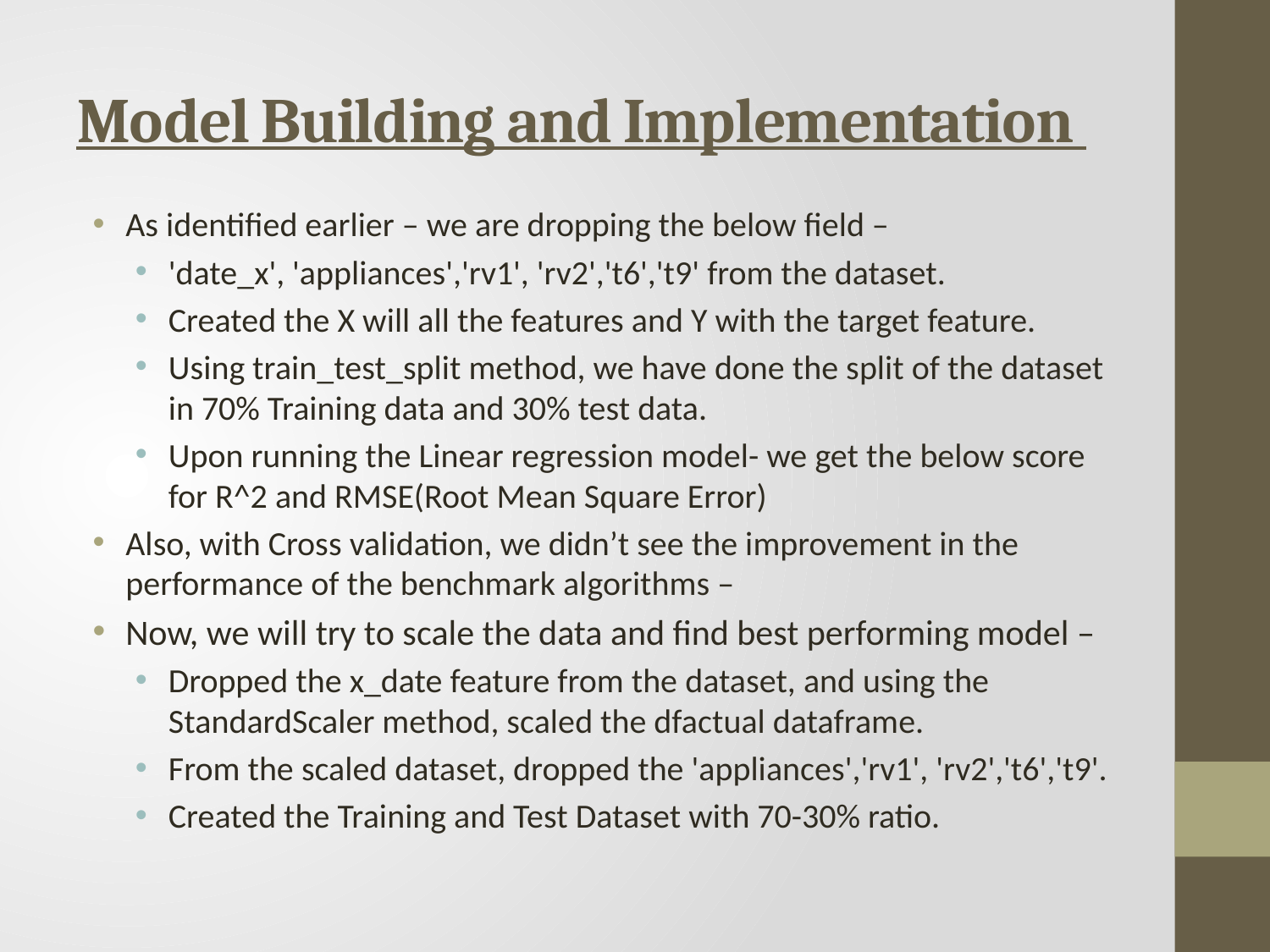

# Model Building and Implementation
As identified earlier – we are dropping the below field –
'date_x', 'appliances','rv1', 'rv2','t6','t9' from the dataset.
Created the X will all the features and Y with the target feature.
Using train_test_split method, we have done the split of the dataset in 70% Training data and 30% test data.
Upon running the Linear regression model- we get the below score for R^2 and RMSE(Root Mean Square Error)
Also, with Cross validation, we didn’t see the improvement in the performance of the benchmark algorithms –
Now, we will try to scale the data and find best performing model –
Dropped the x_date feature from the dataset, and using the StandardScaler method, scaled the dfactual dataframe.
From the scaled dataset, dropped the 'appliances','rv1', 'rv2','t6','t9'.
Created the Training and Test Dataset with 70-30% ratio.